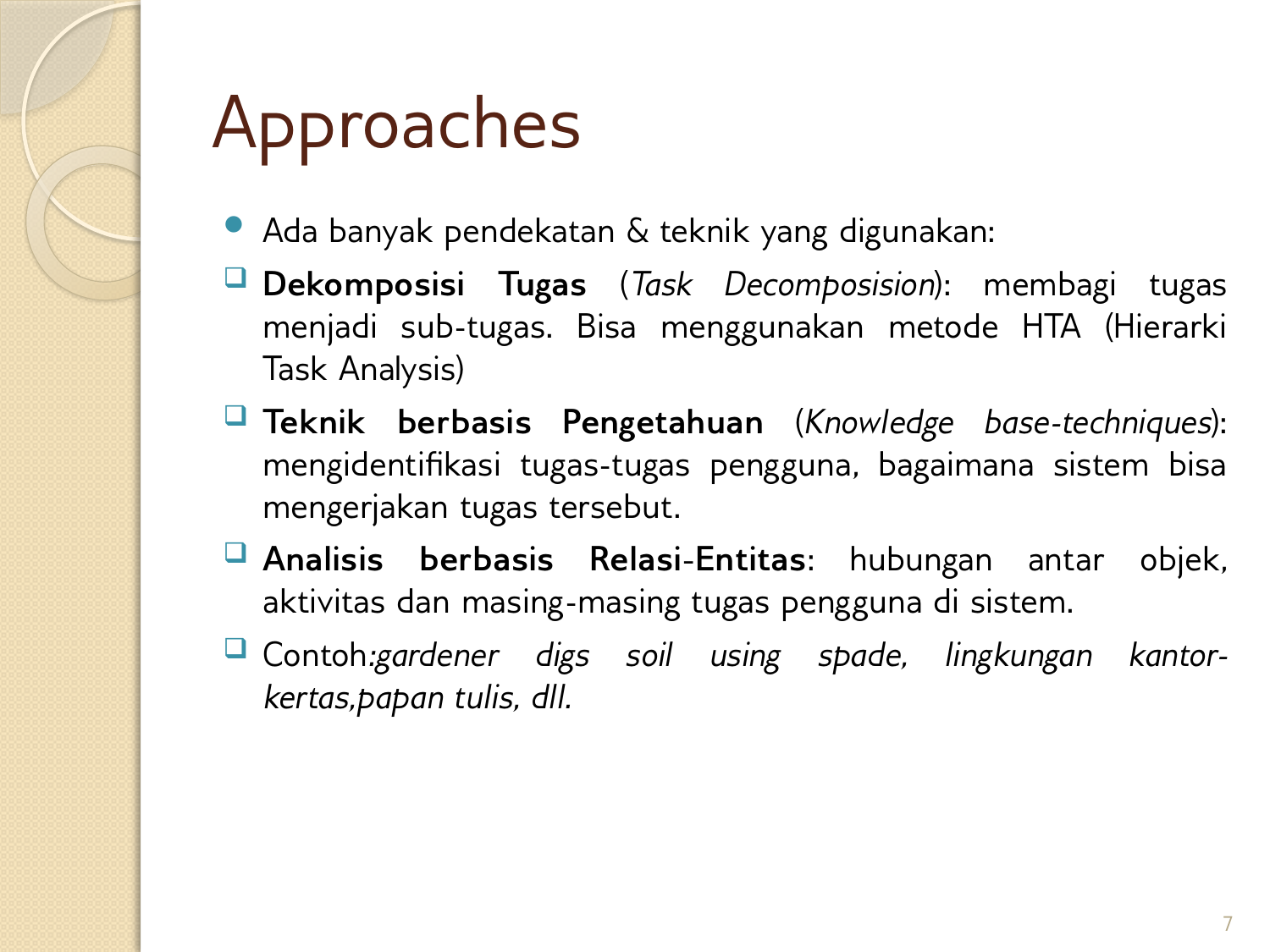

# Approaches
Ada banyak pendekatan & teknik yang digunakan:
Dekomposisi Tugas (Task Decomposision): membagi tugas menjadi sub-tugas. Bisa menggunakan metode HTA (Hierarki Task Analysis)
Teknik berbasis Pengetahuan (Knowledge base-techniques): mengidentifikasi tugas-tugas pengguna, bagaimana sistem bisa mengerjakan tugas tersebut.
Analisis berbasis Relasi-Entitas: hubungan antar objek, aktivitas dan masing-masing tugas pengguna di sistem.
Contoh:gardener digs soil using spade, lingkungan kantor-kertas,papan tulis, dll.

7